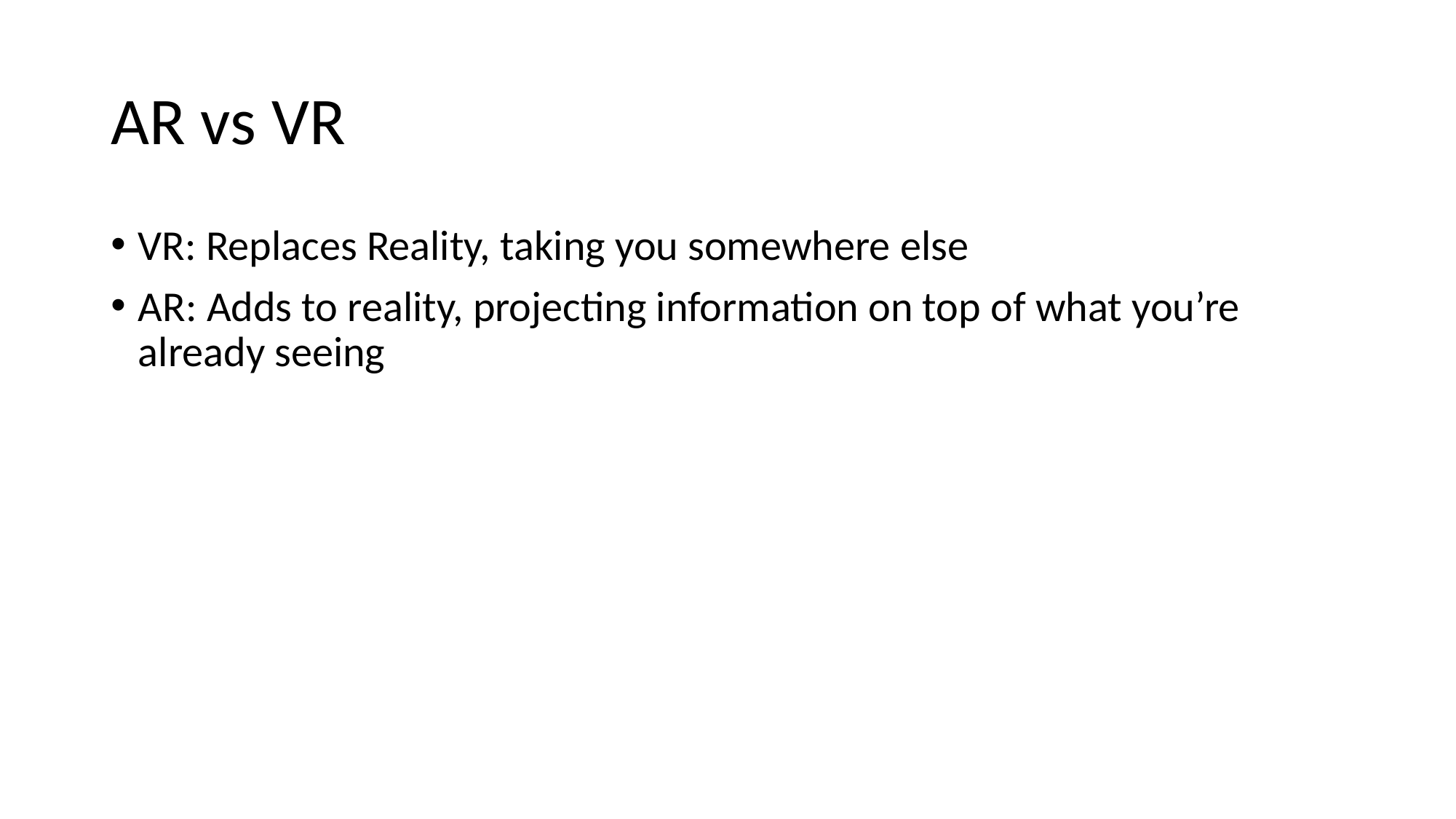

# AR vs VR
VR: Replaces Reality, taking you somewhere else
AR: Adds to reality, projecting information on top of what you’re already seeing